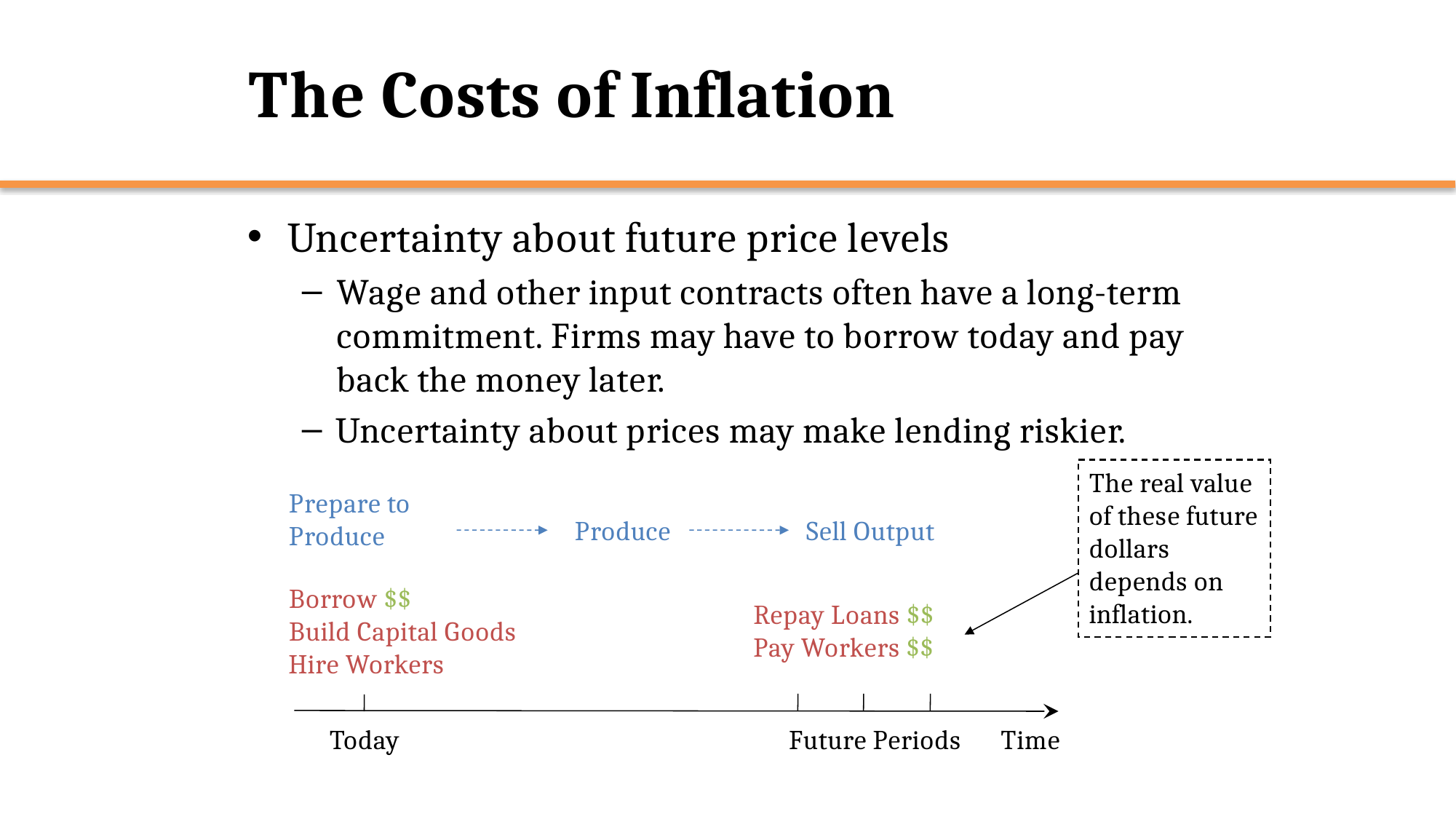

# The Costs of Inflation
Uncertainty about future price levels
Wage and other input contracts often have a long-term commitment. Firms may have to borrow today and pay back the money later.
Uncertainty about prices may make lending riskier.

The real value of these future dollars depends on inflation.
Prepare to Produce
Produce
Sell Output
Borrow $$
Build Capital Goods
Hire Workers
Repay Loans $$
Pay Workers $$

Time
Today
Future Periods